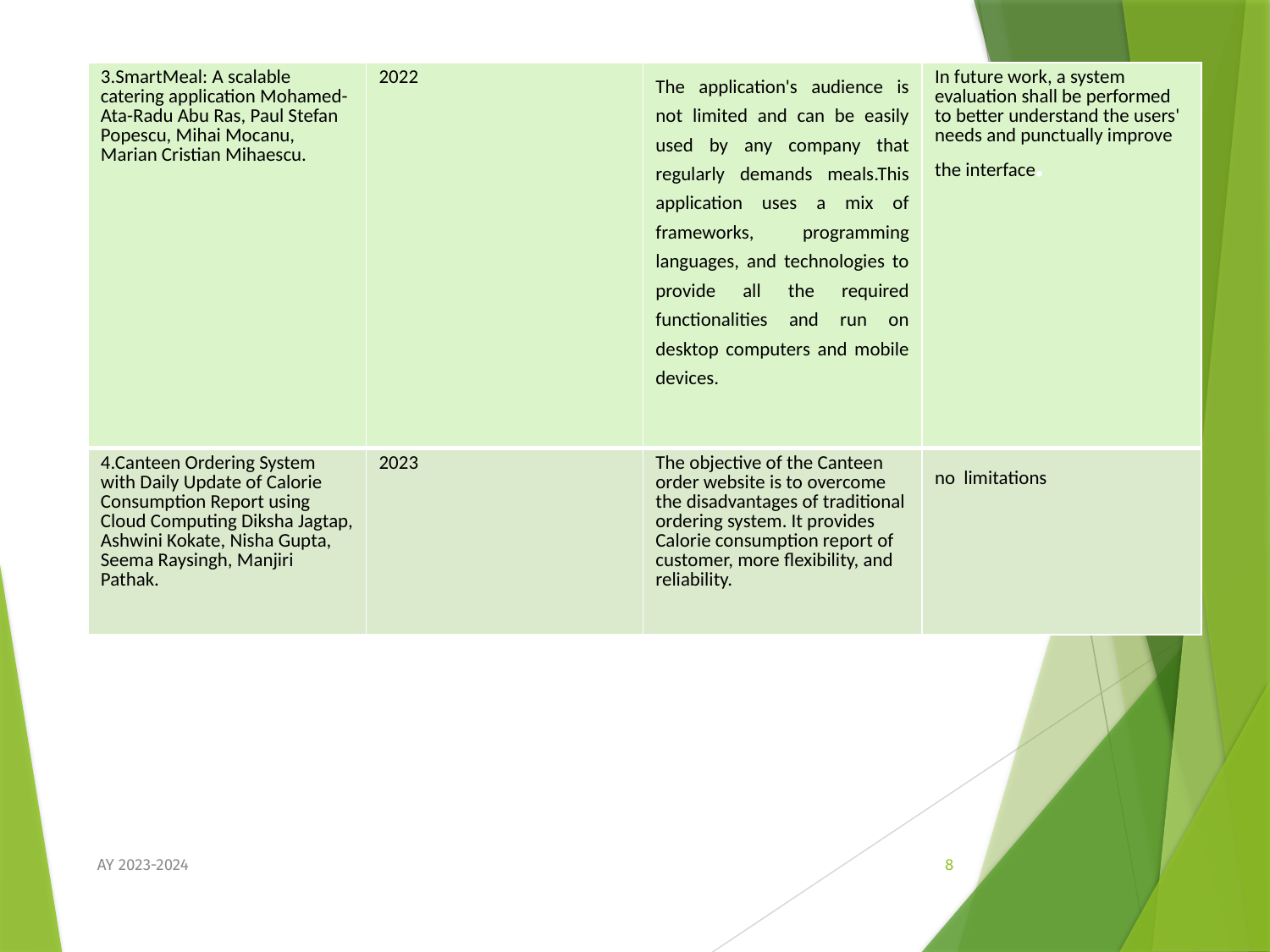

| 3.SmartMeal: A scalable catering application Mohamed-Ata-Radu Abu Ras, Paul Stefan Popescu, Mihai Mocanu, Marian Cristian Mihaescu. | 2022 | The application's audience is not limited and can be easily used by any company that regularly demands meals.This application uses a mix of frameworks, programming languages, and technologies to provide all the required functionalities and run on desktop computers and mobile devices. | In future work, a system evaluation shall be performed to better understand the users' needs and punctually improve the interface. |
| --- | --- | --- | --- |
| 4.Canteen Ordering System with Daily Update of Calorie Consumption Report using Cloud Computing Diksha Jagtap, Ashwini Kokate, Nisha Gupta, Seema Raysingh, Manjiri Pathak. | 2023 | The objective of the Canteen order website is to overcome the disadvantages of traditional ordering system. It provides Calorie consumption report of customer, more flexibility, and reliability. | no limitations |
AY 2023-2024
8